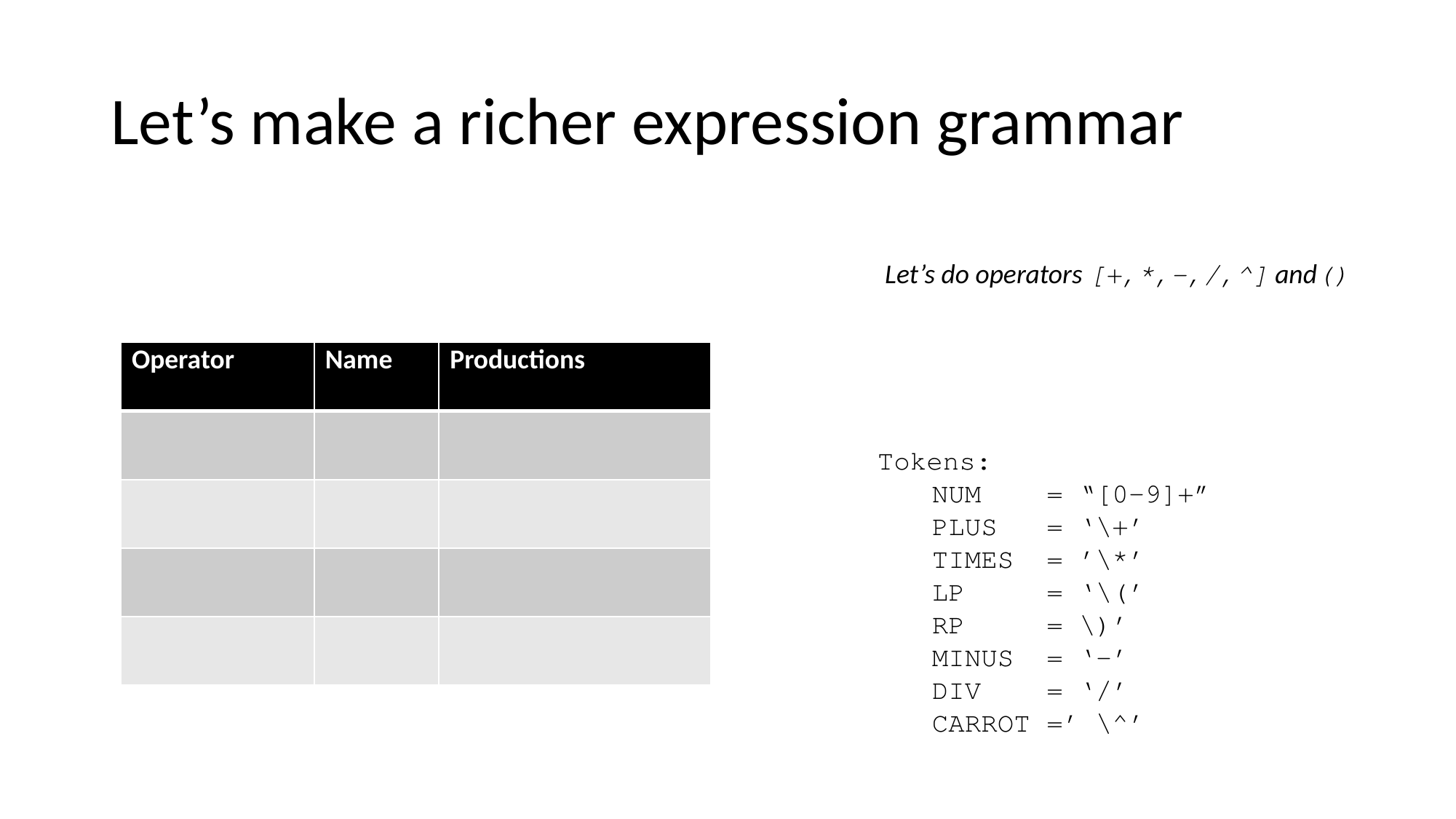

# Let’s make a richer expression grammar
Let’s do operators [+,*,-,/,^] and()
| Operator | Name | Productions |
| --- | --- | --- |
|  |  |  |
|  |  |  |
|  |  |  |
|  |  |  |
Tokens:
NUM    = “[0-9]+”
PLUS   = ‘\+’
TIMES  = ’\*’
LP     = ‘\(’
RP     = \)’
MINUS  = ‘-’
DIV    = ‘/’
CARROT =’ \^’